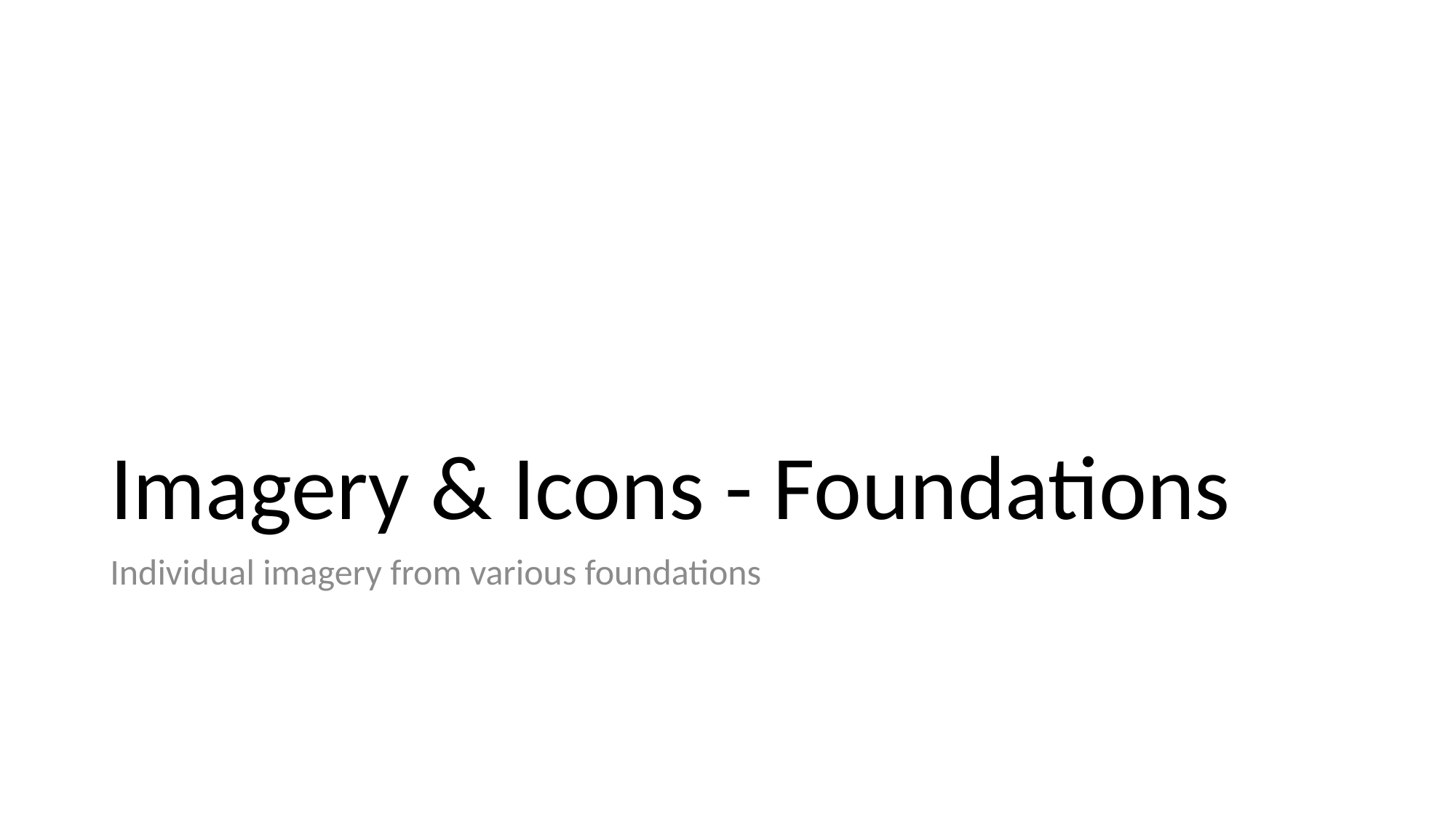

# Imagery & Icons - Foundations
Individual imagery from various foundations